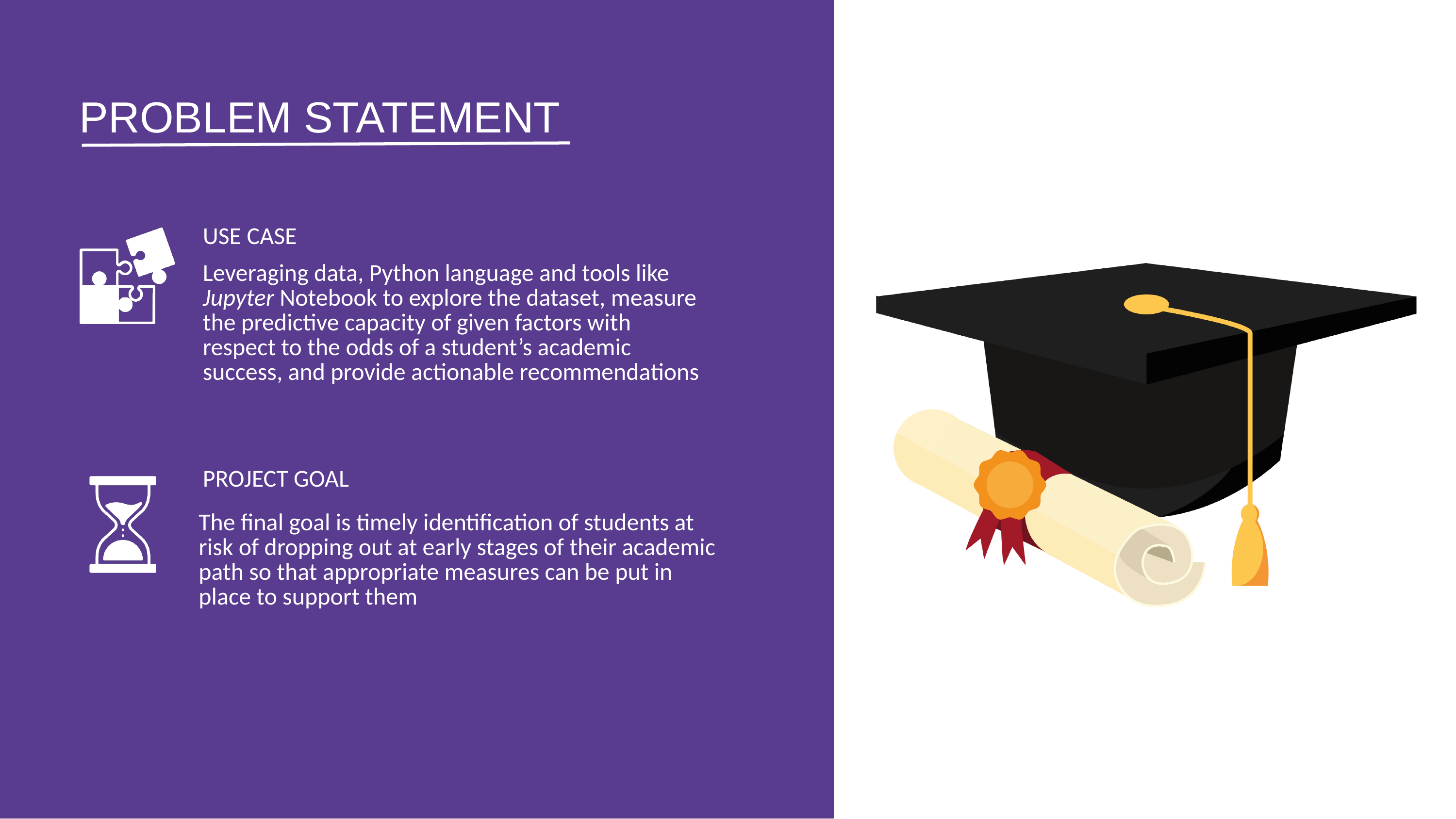

PROBLEM STATEMENT

USE CASE

Leveraging data, Python language and tools like Jupyter Notebook to explore the dataset, measure the predictive capacity of given factors with respect to the odds of a student’s academic success, and provide actionable recommendations

PROJECT GOAL

The final goal is timely identification of students at risk of dropping out at early stages of their academic path so that appropriate measures can be put in place to support them